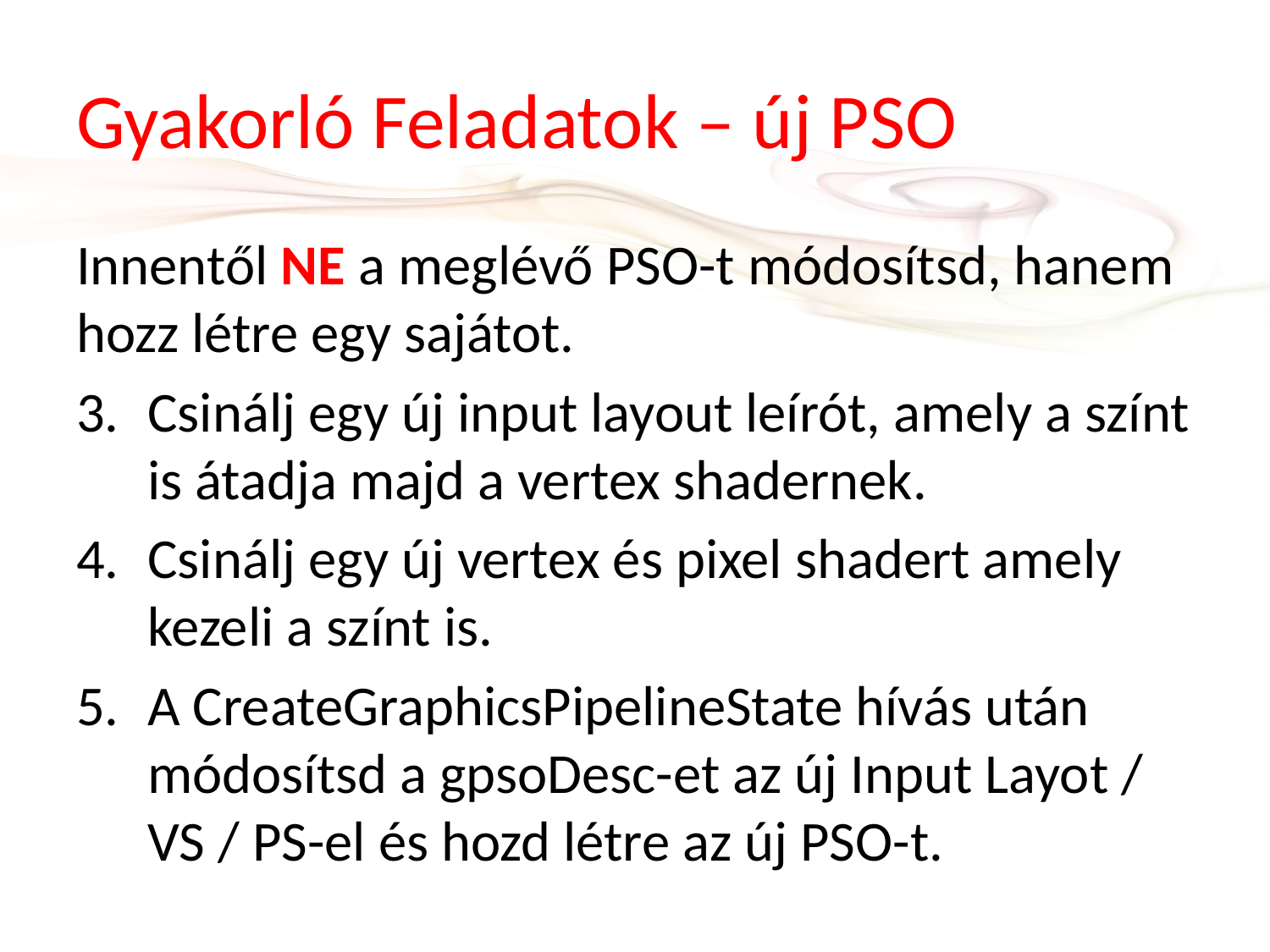

# Gyakorló Feladatok – új PSO
Innentől NE a meglévő PSO-t módosítsd, hanem hozz létre egy sajátot.
Csinálj egy új input layout leírót, amely a színt is átadja majd a vertex shadernek.
Csinálj egy új vertex és pixel shadert amely kezeli a színt is.
A CreateGraphicsPipelineState hívás után módosítsd a gpsoDesc-et az új Input Layot / VS / PS-el és hozd létre az új PSO-t.